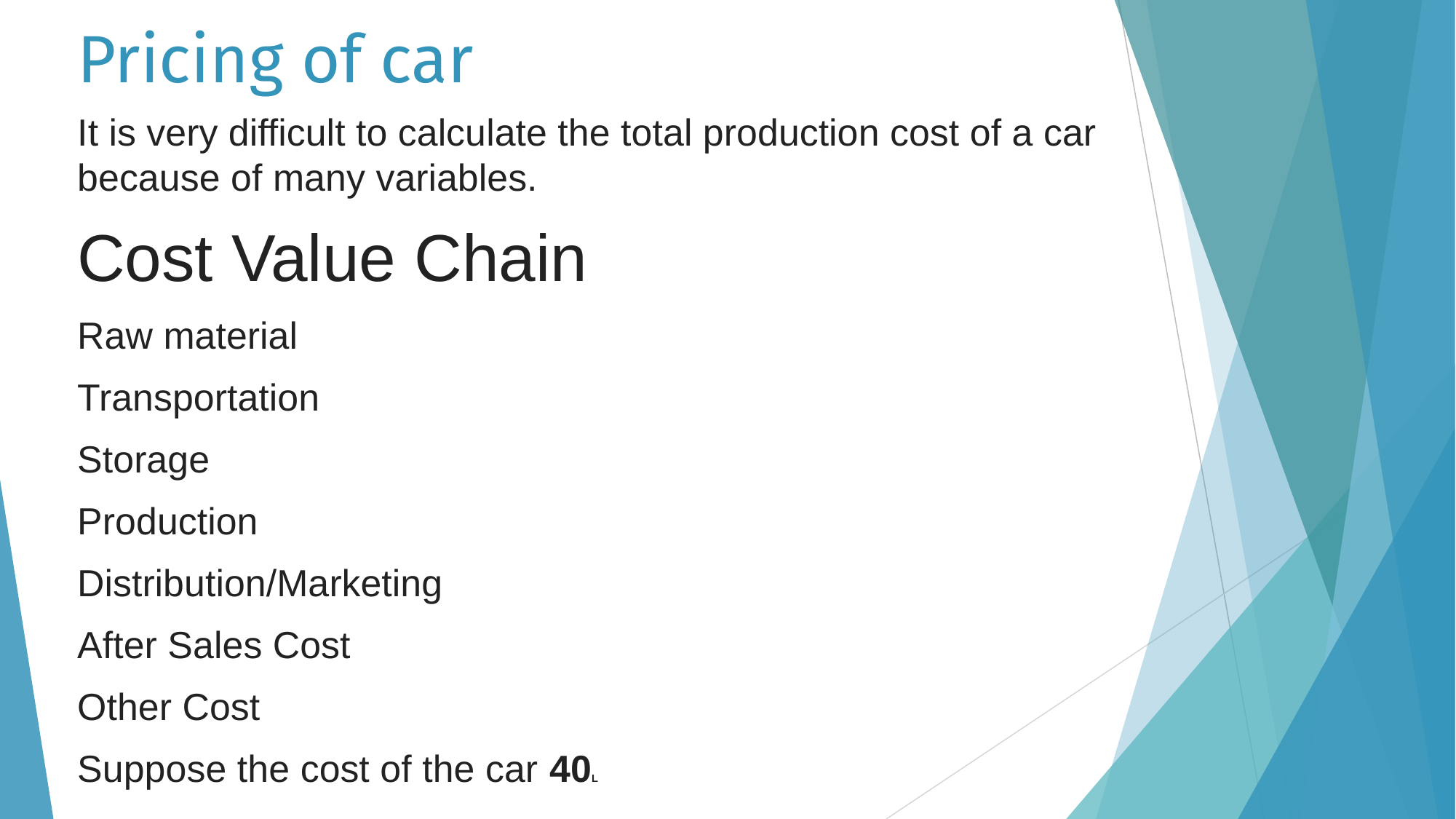

# Pricing of car
It is very difficult to calculate the total production cost of a car because of many variables.
Cost Value Chain
Raw material
Transportation
Storage
Production
Distribution/Marketing
After Sales Cost
Other Cost
Suppose the cost of the car 40L